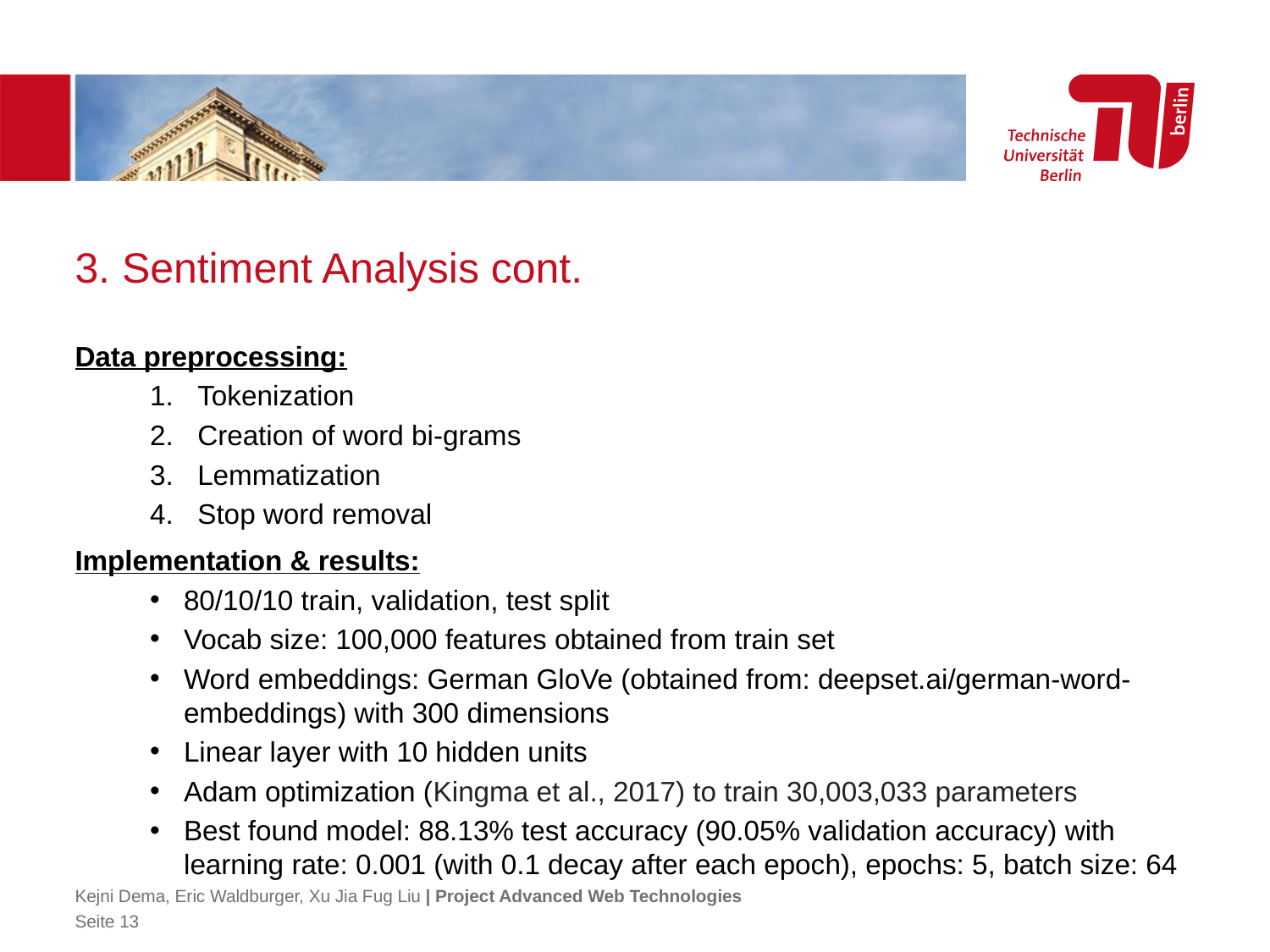

# 3. Sentiment Analysis cont.
Data preprocessing:
Tokenization
Creation of word bi-grams
Lemmatization
Stop word removal
Implementation & results:
80/10/10 train, validation, test split
Vocab size: 100,000 features obtained from train set
Word embeddings: German GloVe (obtained from: deepset.ai/german-word-embeddings) with 300 dimensions
Linear layer with 10 hidden units
Adam optimization (Kingma et al., 2017) to train 30,003,033 parameters
Best found model: 88.13% test accuracy (90.05% validation accuracy) with learning rate: 0.001 (with 0.1 decay after each epoch), epochs: 5, batch size: 64

Kejni Dema, Eric Waldburger, Xu Jia Fug Liu | Project Advanced Web Technologies
Seite 13